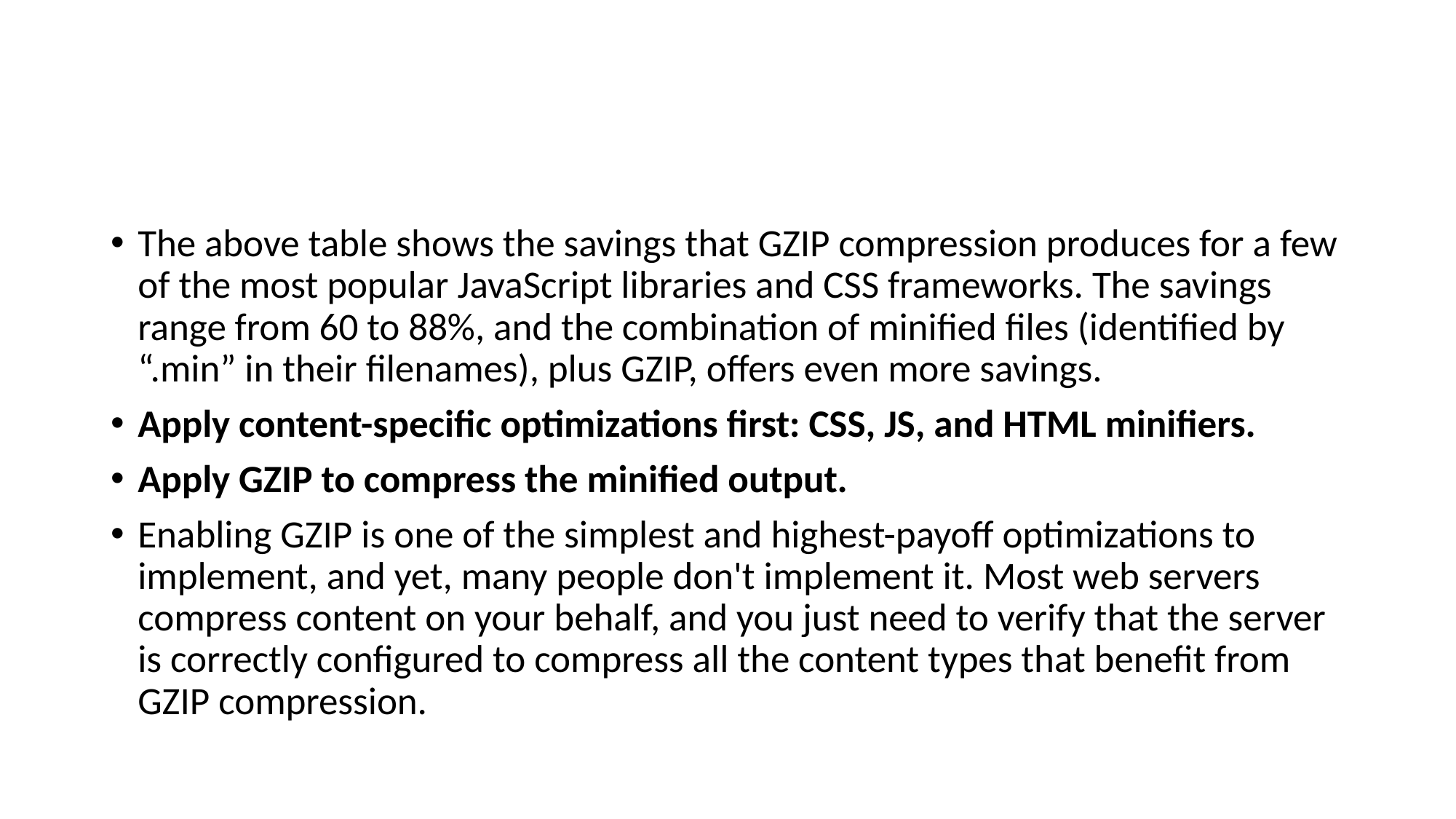

#
The above table shows the savings that GZIP compression produces for a few of the most popular JavaScript libraries and CSS frameworks. The savings range from 60 to 88%, and the combination of minified files (identified by “.min” in their filenames), plus GZIP, offers even more savings.
Apply content-specific optimizations first: CSS, JS, and HTML minifiers.
Apply GZIP to compress the minified output.
Enabling GZIP is one of the simplest and highest-payoff optimizations to implement, and yet, many people don't implement it. Most web servers compress content on your behalf, and you just need to verify that the server is correctly configured to compress all the content types that benefit from GZIP compression.